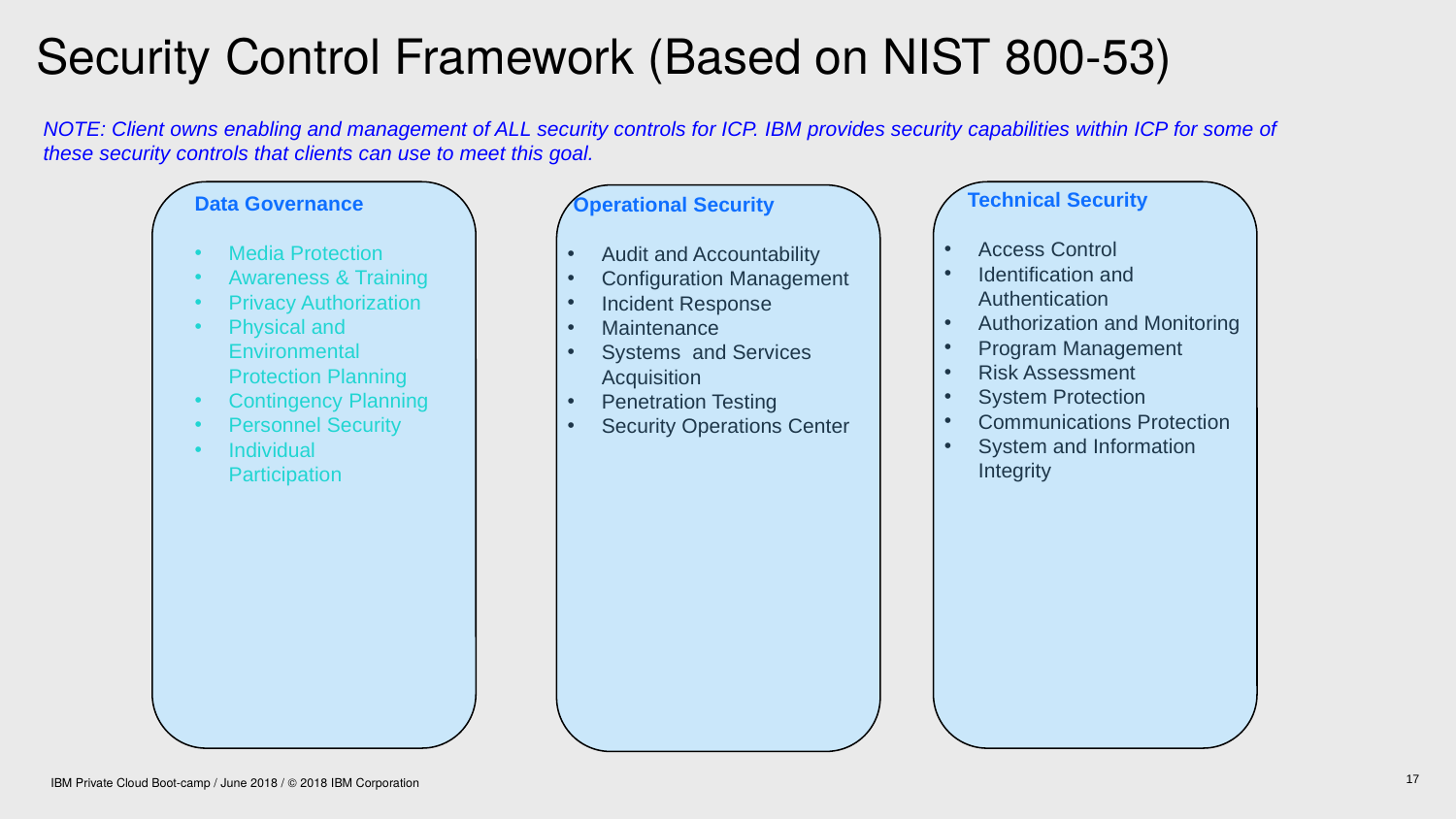

Security Control Framework (Based on NIST 800-53)
NOTE: Client owns enabling and management of ALL security controls for ICP. IBM provides security capabilities within ICP for some of these security controls that clients can use to meet this goal.

    Technical Security

Access Control
Identification and Authentication
Authorization and Monitoring
Program Management
Risk Assessment
System Protection
Communications Protection
System and Information Integrity

Data Governance

Media Protection
Awareness & Training
Privacy Authorization
Physical and Environmental Protection Planning
Contingency Planning
Personnel Security
Individual  Participation
 Operational Security

Audit and Accountability
Configuration Management
Incident Response
Maintenance
Systems  and Services Acquisition
Penetration Testing
Security Operations Center

IBM Private Cloud Boot-camp / June 2018 / © 2018 IBM Corporation
17